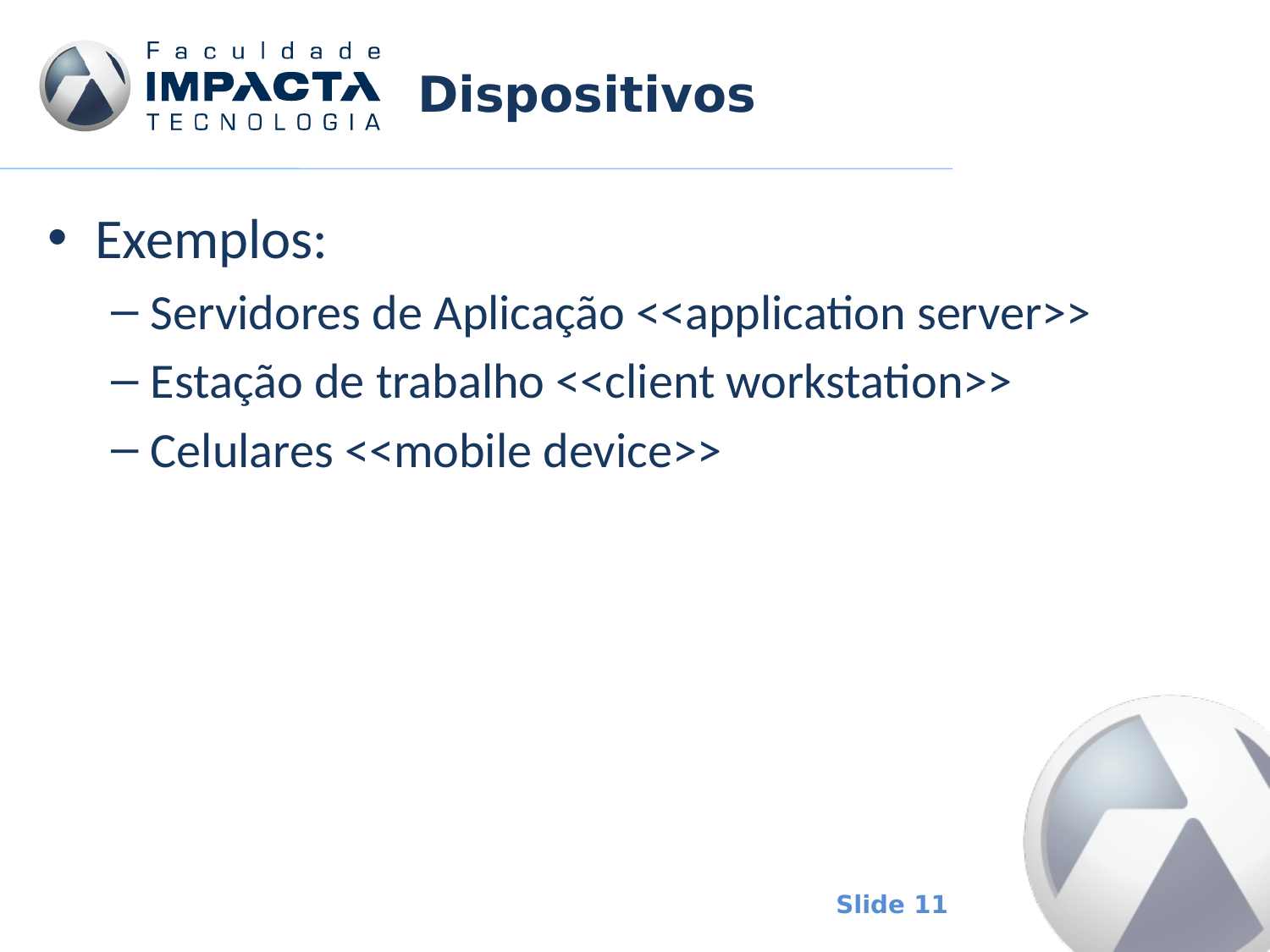

# Dispositivos
Exemplos:
Servidores de Aplicação <<application server>>
Estação de trabalho <<client workstation>>
Celulares <<mobile device>>